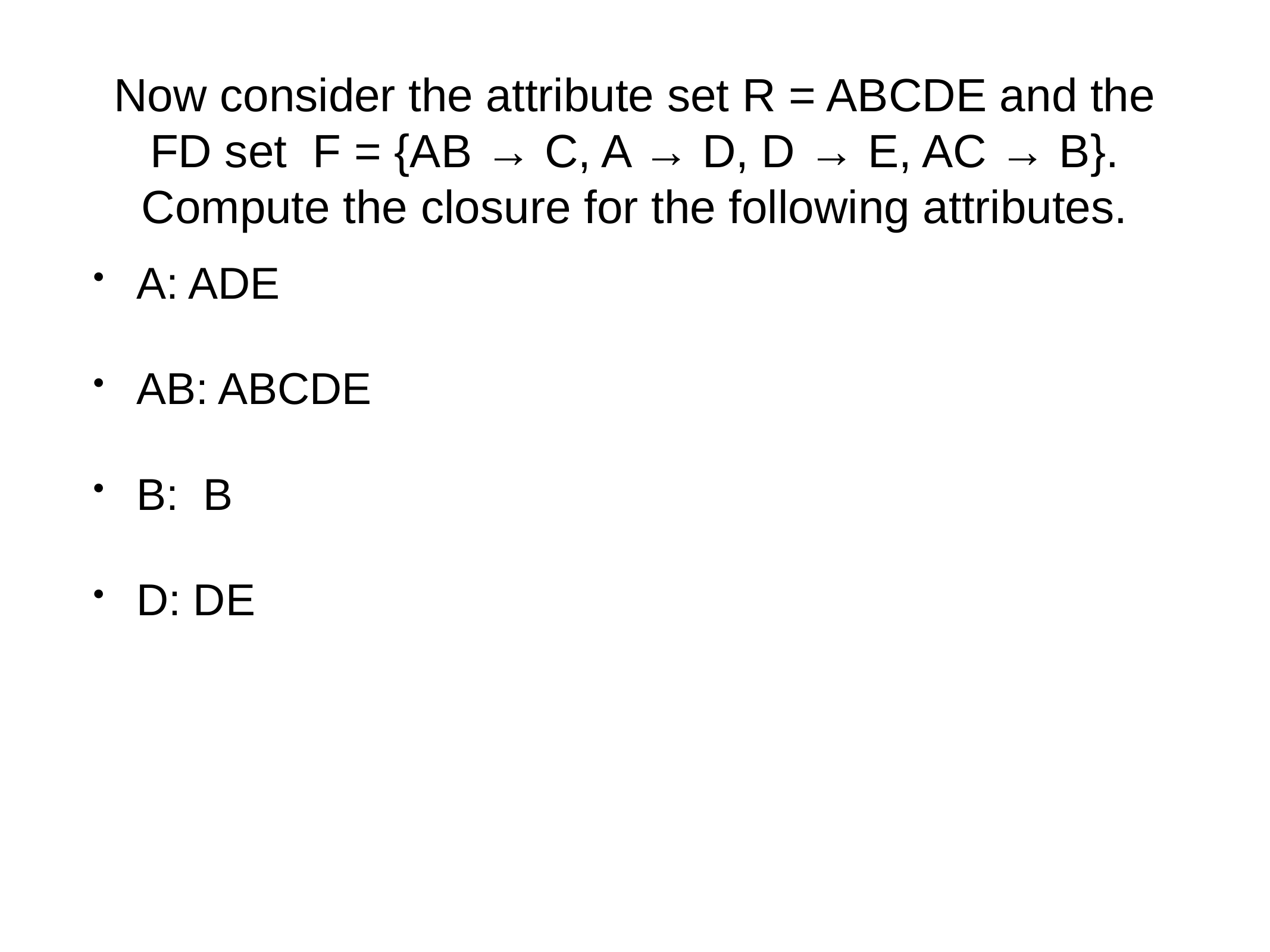

# Now consider the attribute set R = ABCDE and the FD set  F = {AB → C, A → D, D → E, AC → B}. Compute the closure for the following attributes.
A: ADE
AB: ABCDE
B:  B
D: DE